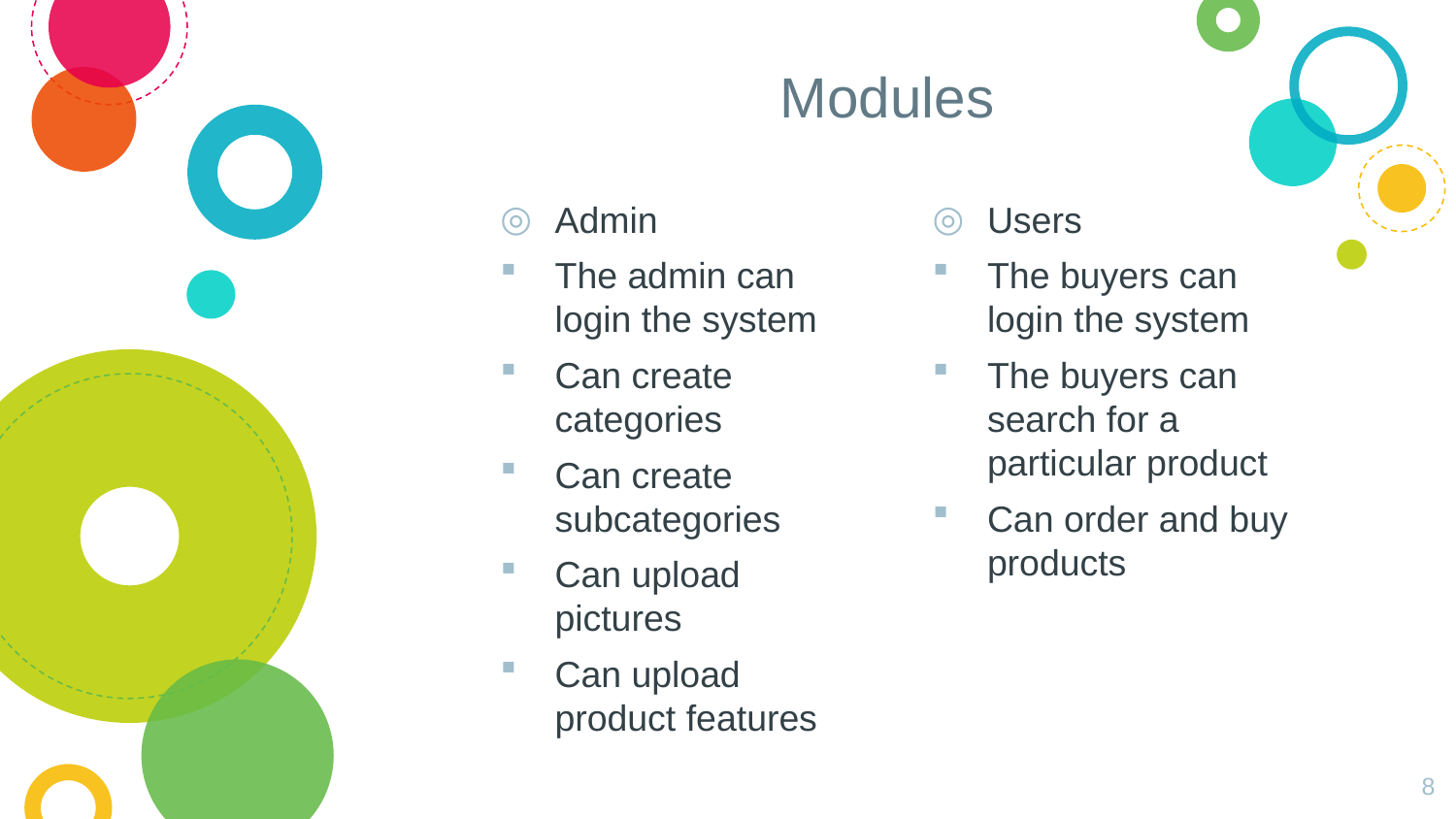

# Modules
Admin
The admin can login the system
Can create categories
Can create subcategories
Can upload pictures
Can upload product features
Users
The buyers can login the system
The buyers can search for a particular product
Can order and buy products
8